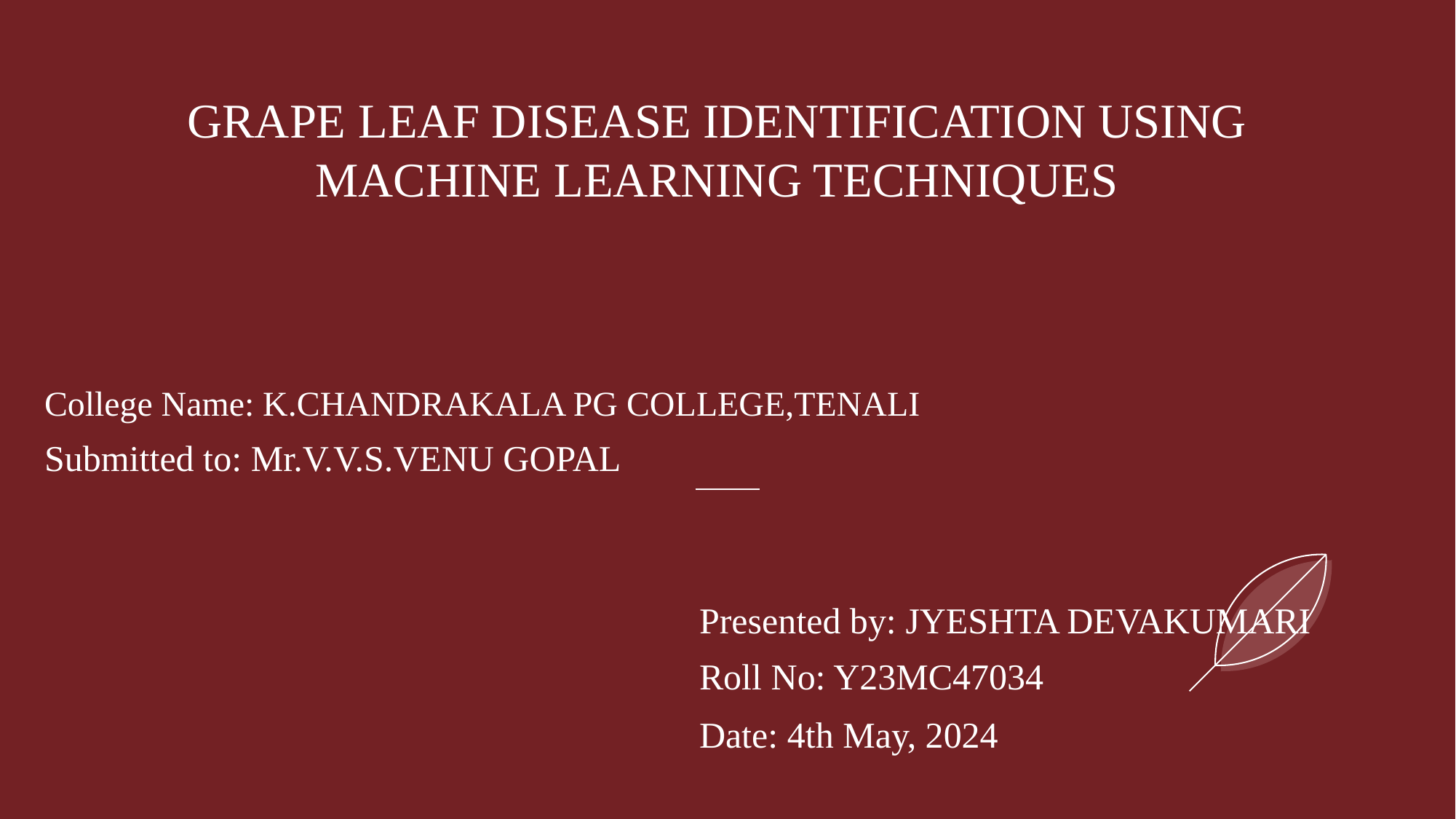

GRAPE LEAF DISEASE IDENTIFICATION USING
MACHINE LEARNING TECHNIQUES

College Name: K.CHANDRAKALA PG COLLEGE,TENALI
Submitted to: Mr.V.V.S.VENU GOPAL

						Presented by: JYESHTA DEVAKUMARI
		Roll No: Y23MC47034					Date: 4th May, 2024